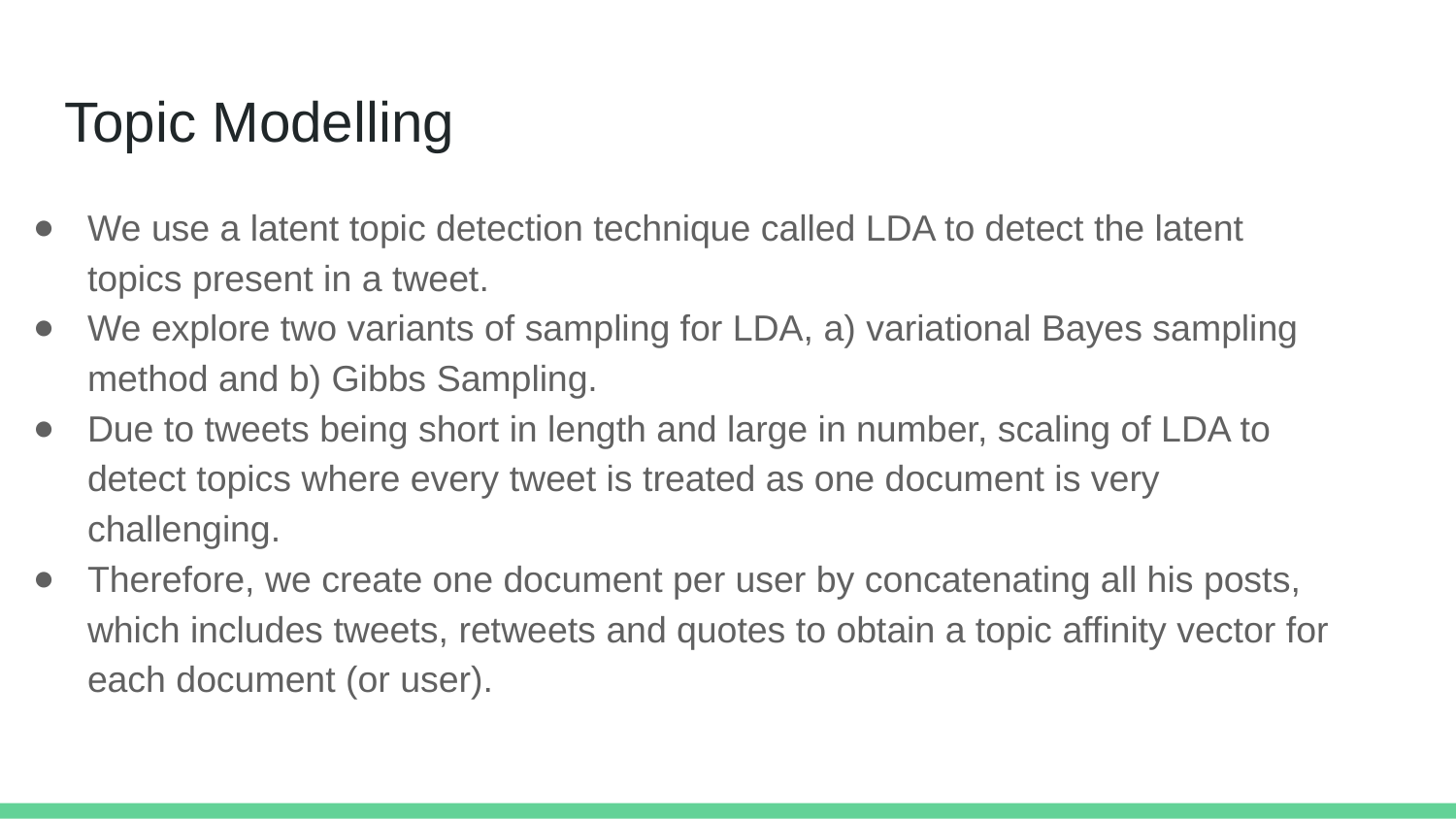

# Topic Modelling
We use a latent topic detection technique called LDA to detect the latent topics present in a tweet.
We explore two variants of sampling for LDA, a) variational Bayes sampling method and b) Gibbs Sampling.
Due to tweets being short in length and large in number, scaling of LDA to detect topics where every tweet is treated as one document is very challenging.
Therefore, we create one document per user by concatenating all his posts, which includes tweets, retweets and quotes to obtain a topic affinity vector for each document (or user).